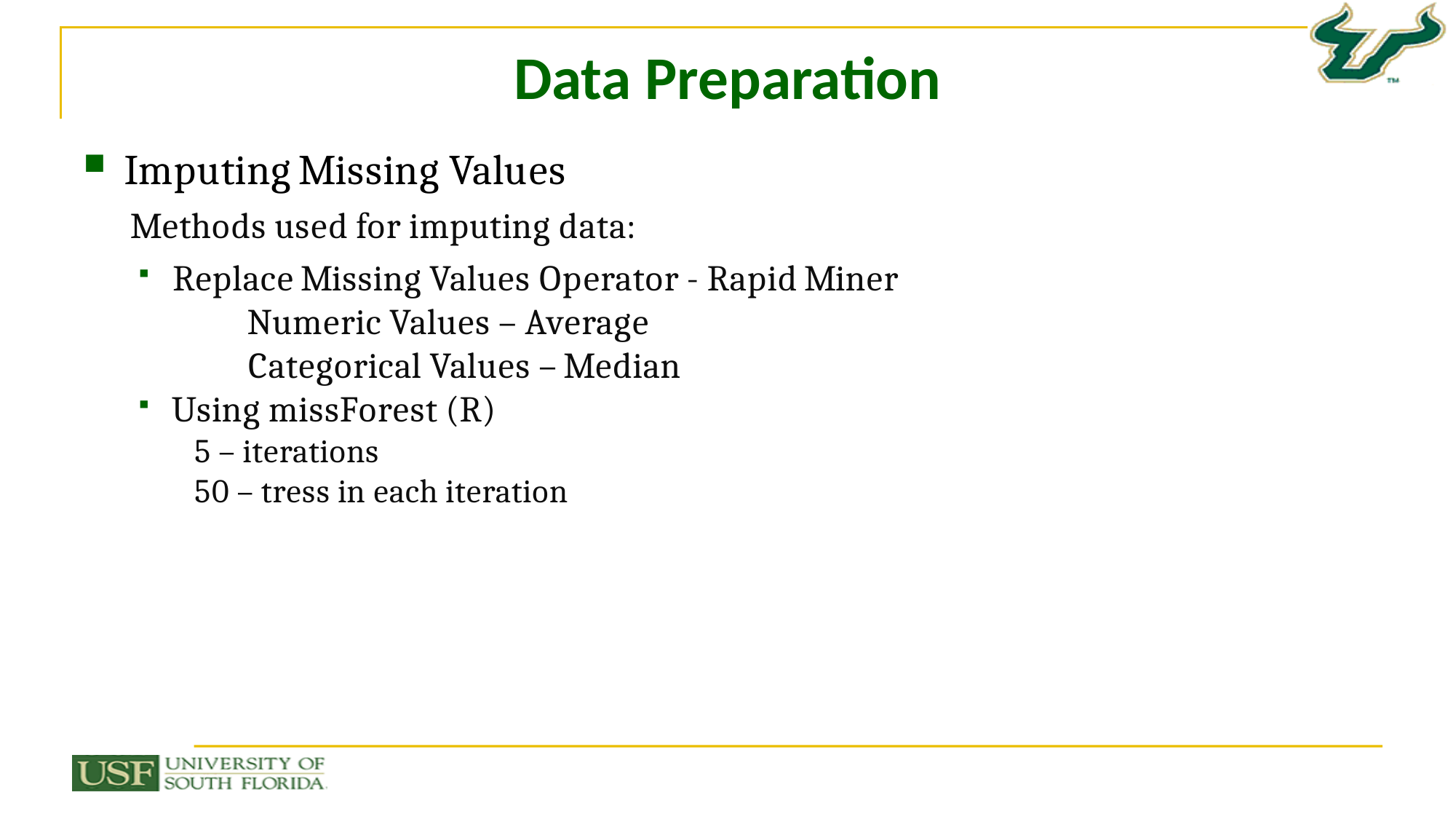

# Data Preparation
Imputing Missing Values
Methods used for imputing data:
Replace Missing Values Operator - Rapid Miner
	Numeric Values – Average
	Categorical Values – Median
Using missForest (R)
5 – iterations
50 – tress in each iteration